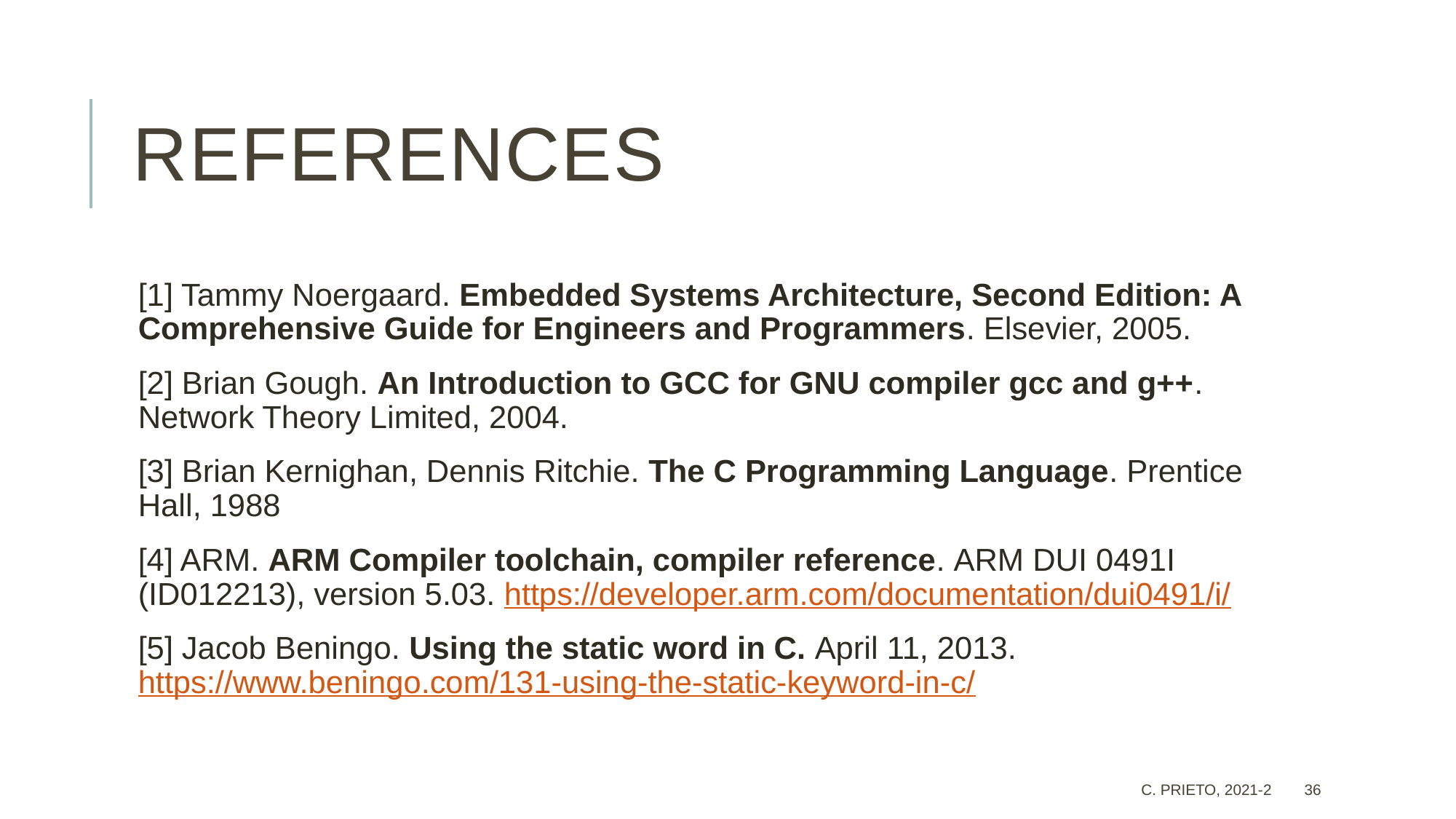

# References
[1] Tammy Noergaard. Embedded Systems Architecture, Second Edition: A Comprehensive Guide for Engineers and Programmers. Elsevier, 2005.
[2] Brian Gough. An Introduction to GCC for GNU compiler gcc and g++. Network Theory Limited, 2004.
[3] Brian Kernighan, Dennis Ritchie. The C Programming Language. Prentice Hall, 1988
[4] ARM. ARM Compiler toolchain, compiler reference. ARM DUI 0491I (ID012213), version 5.03. https://developer.arm.com/documentation/dui0491/i/
[5] Jacob Beningo. Using the static word in C. April 11, 2013. https://www.beningo.com/131-using-the-static-keyword-in-c/
 C. Prieto, 2021-2
36